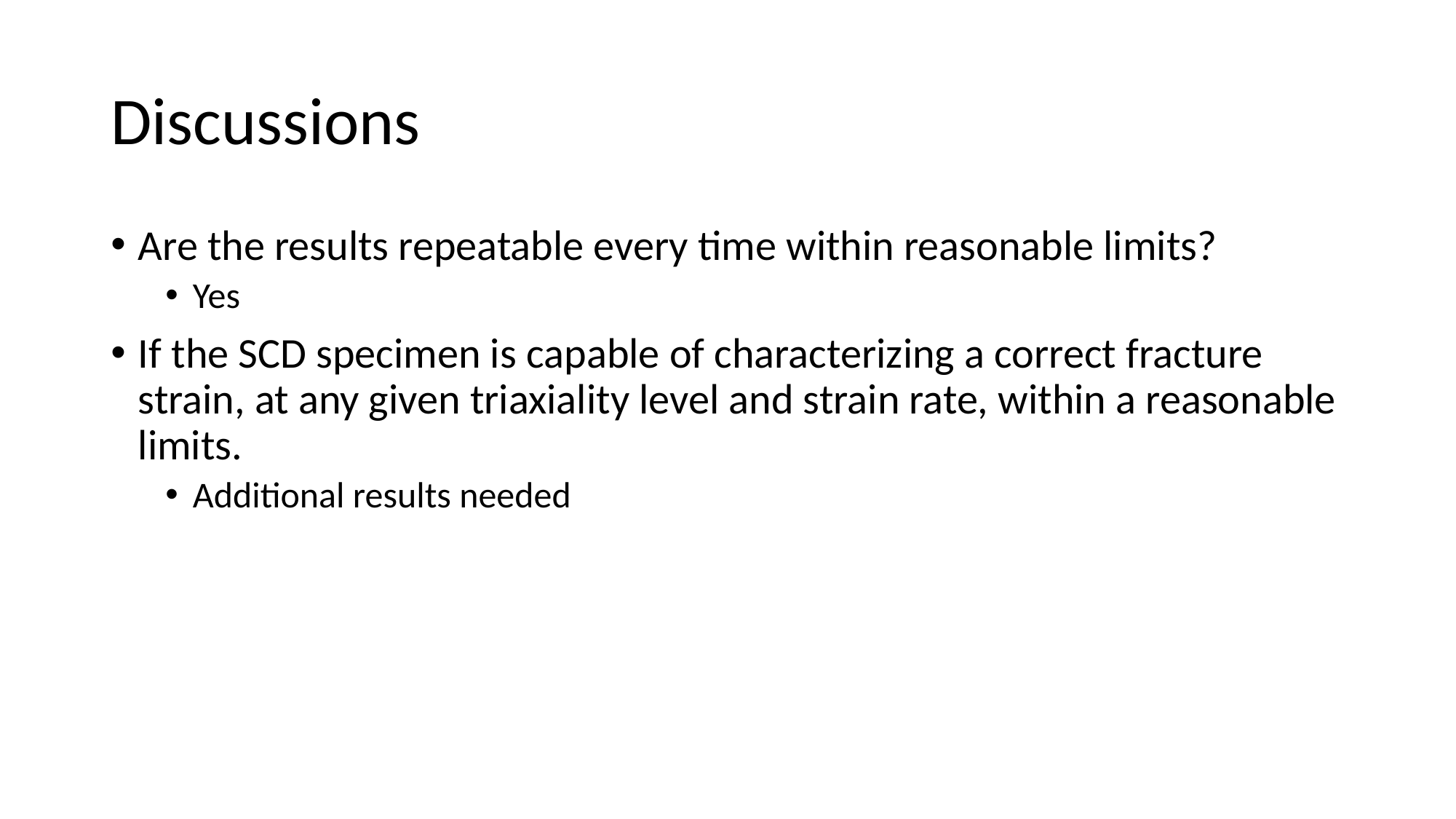

# Discussions
Are the results repeatable every time within reasonable limits?
Yes
If the SCD specimen is capable of characterizing a correct fracture strain, at any given triaxiality level and strain rate, within a reasonable limits.
Additional results needed